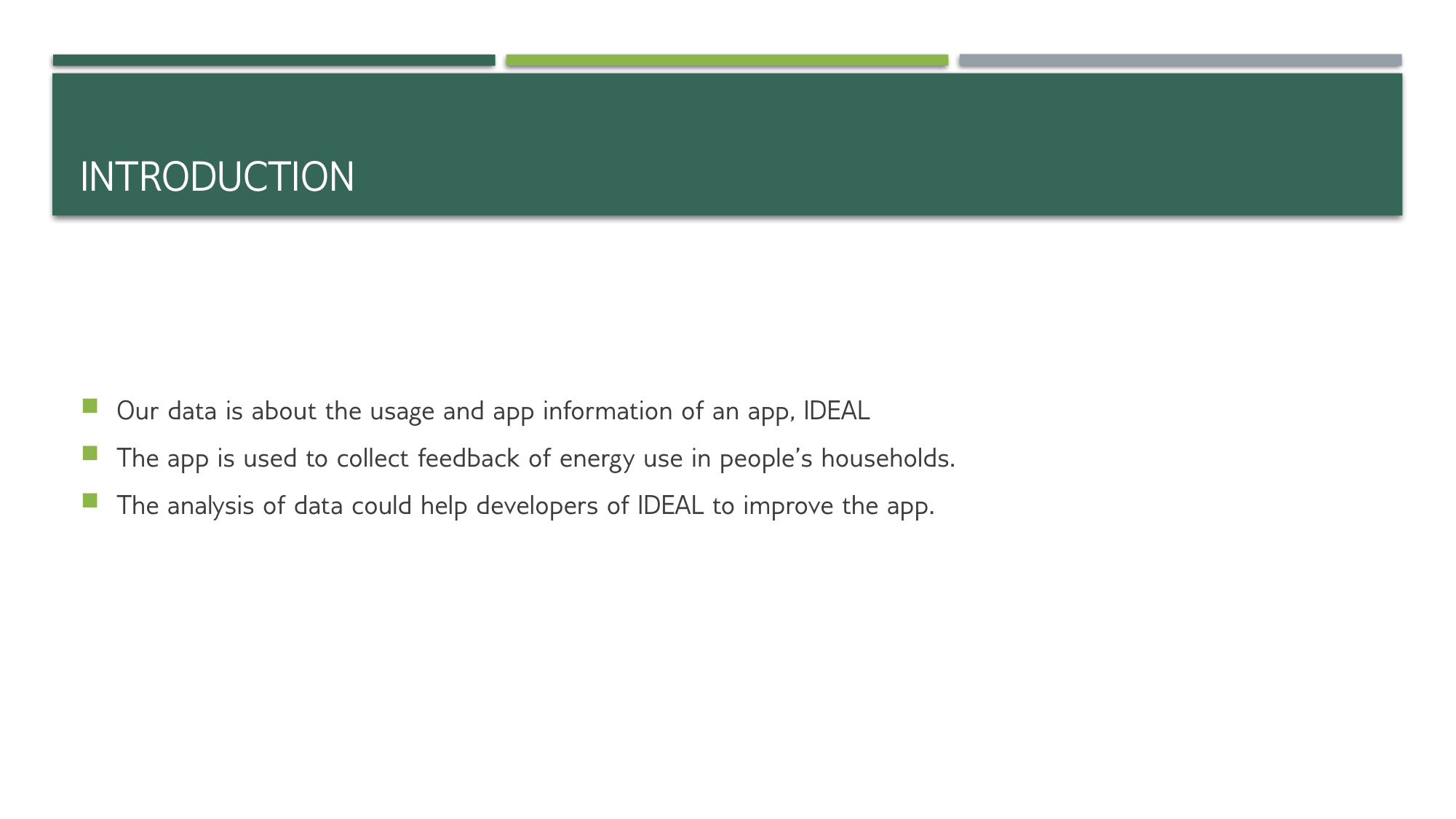

# Introduction
Our data is about the usage and app information of an app, IDEAL
The app is used to collect feedback of energy use in people’s households.
The analysis of data could help developers of IDEAL to improve the app.